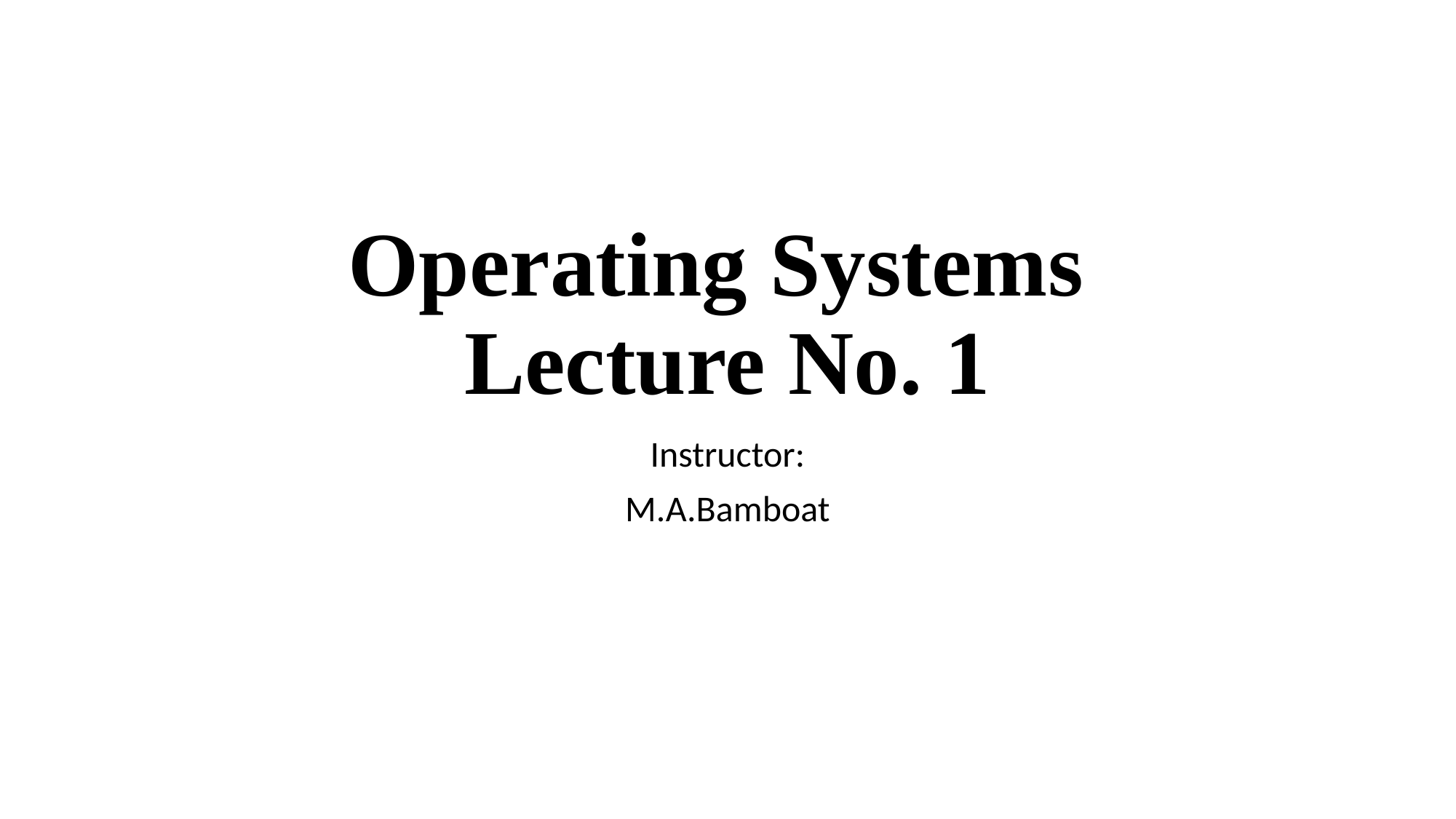

# Operating Systems Lecture No. 1
Instructor:
M.A.Bamboat